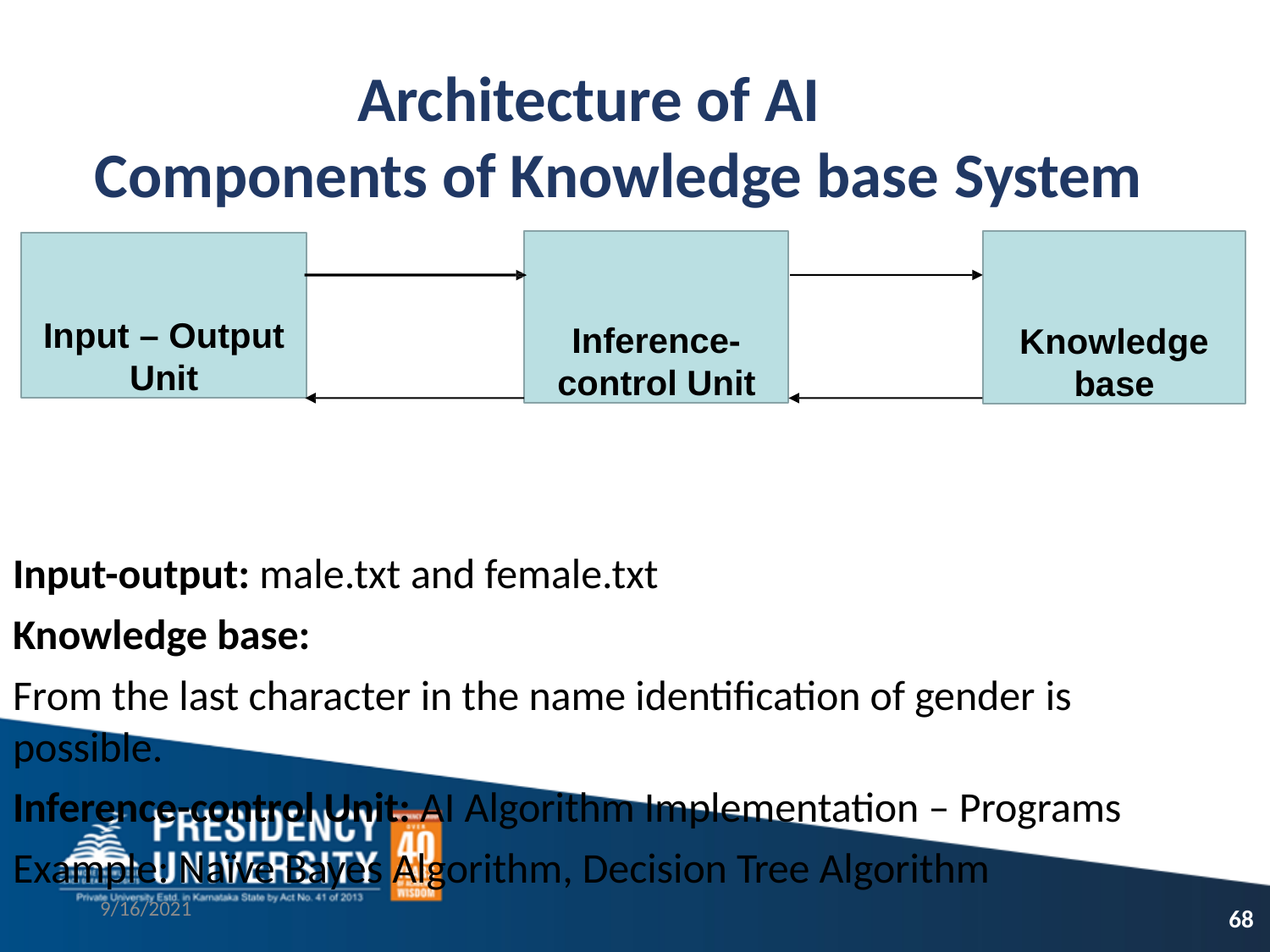

# Architecture of AI Components of Knowledge base System

Inference-  control Unit

Knowledge
base

Input – Output
Unit

Input-output: male.txt and female.txt
Knowledge base:
From the last character in the name identification of gender is
possible.
Inference-control Unit: AI Algorithm Implementation – Programs  Example: Naïve Bayes Algorithm, Decision Tree Algorithm
9/16/2021
68